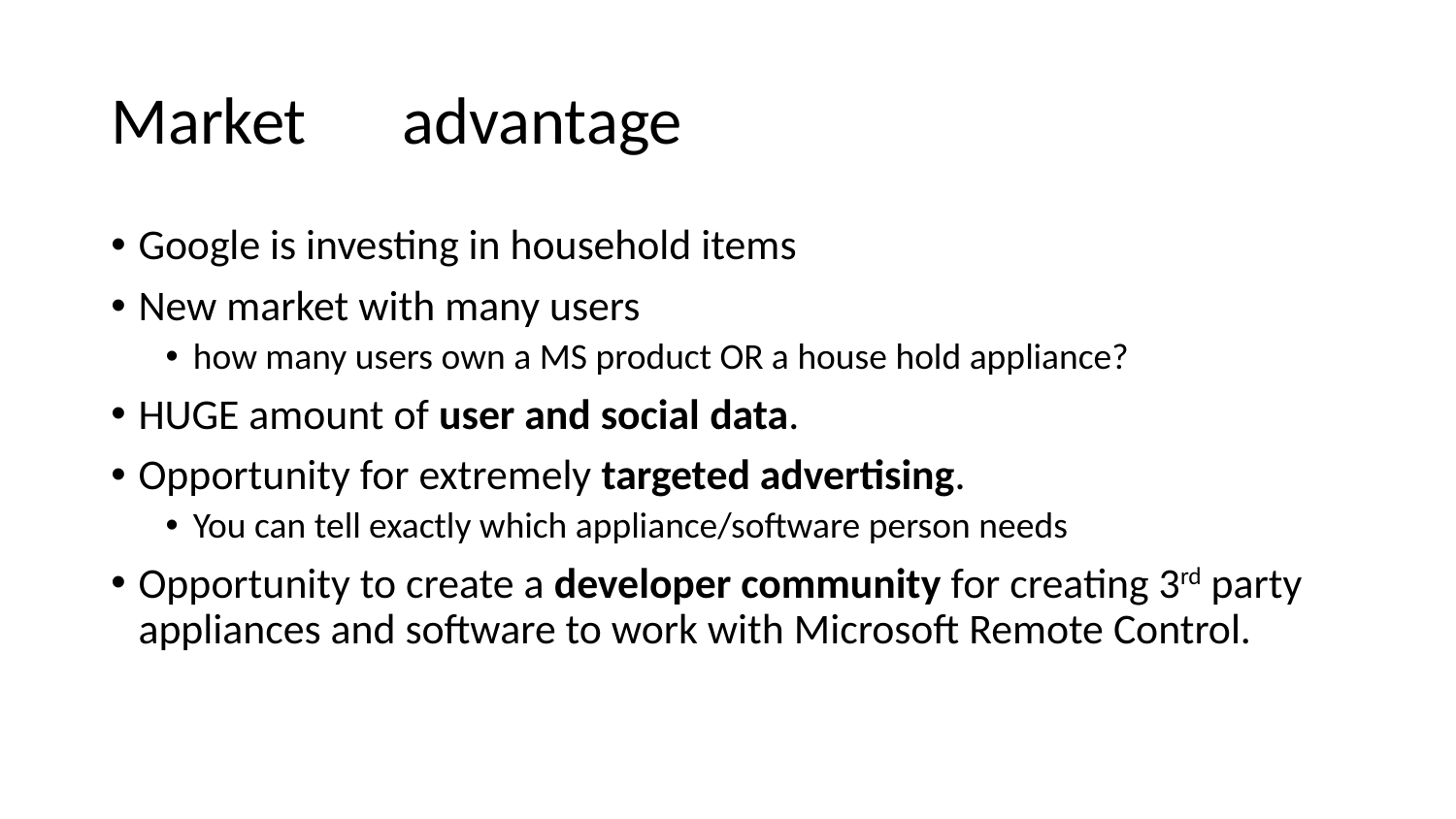

# Market	advantage
Google is investing in household items
New market with many users
how many users own a MS product OR a house hold appliance?
HUGE amount of user and social data.
Opportunity for extremely targeted advertising.
You can tell exactly which appliance/software person needs
Opportunity to create a developer community for creating 3rd party appliances and software to work with Microsoft Remote Control.